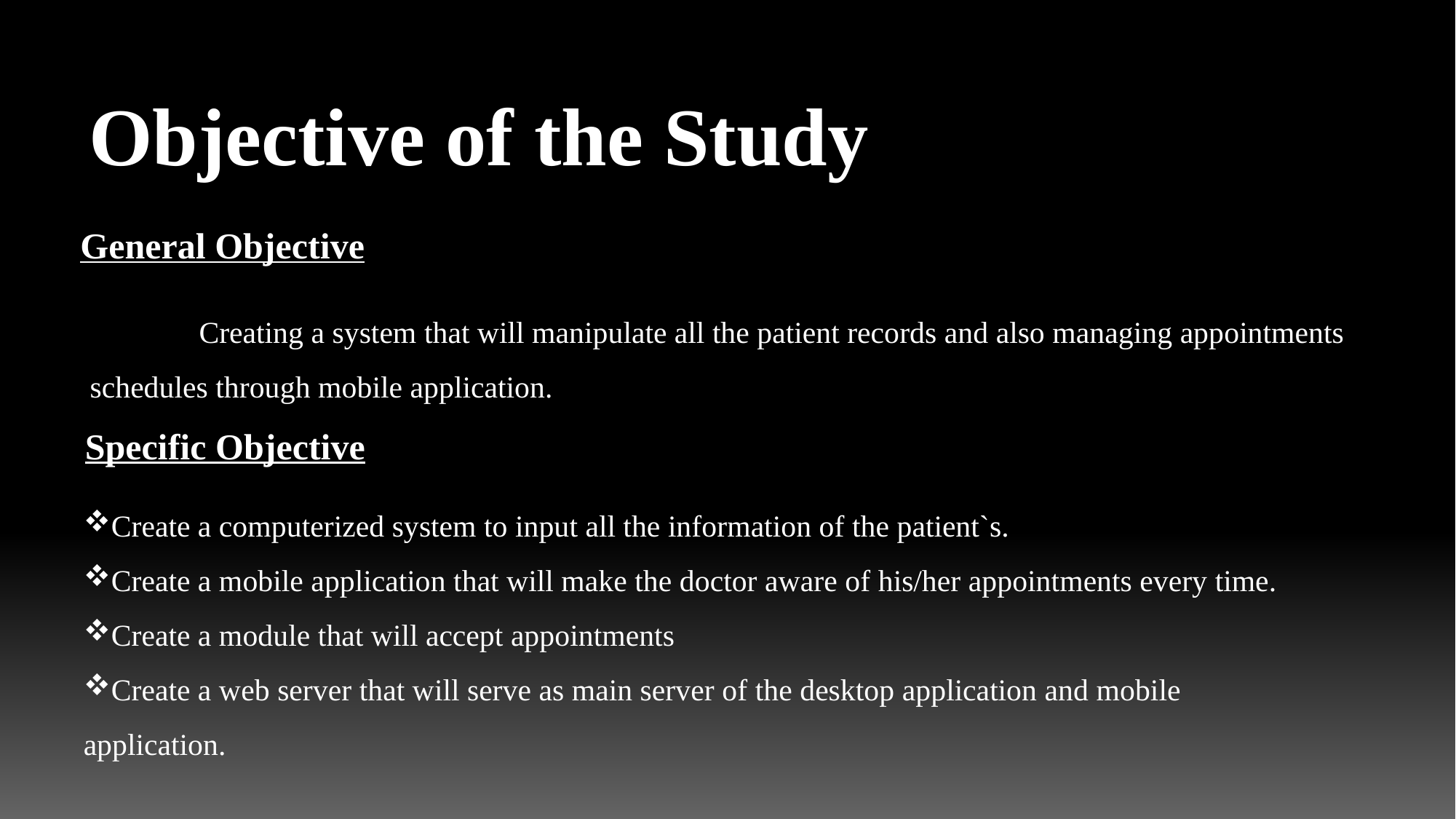

Objective of the Study
General Objective

	Creating a system that will manipulate all the patient records and also managing appointments schedules through mobile application.
Specific Objective

Create a computerized system to input all the information of the patient`s.
Create a mobile application that will make the doctor aware of his/her appointments every time.
Create a module that will accept appointments
Create a web server that will serve as main server of the desktop application and mobile application.